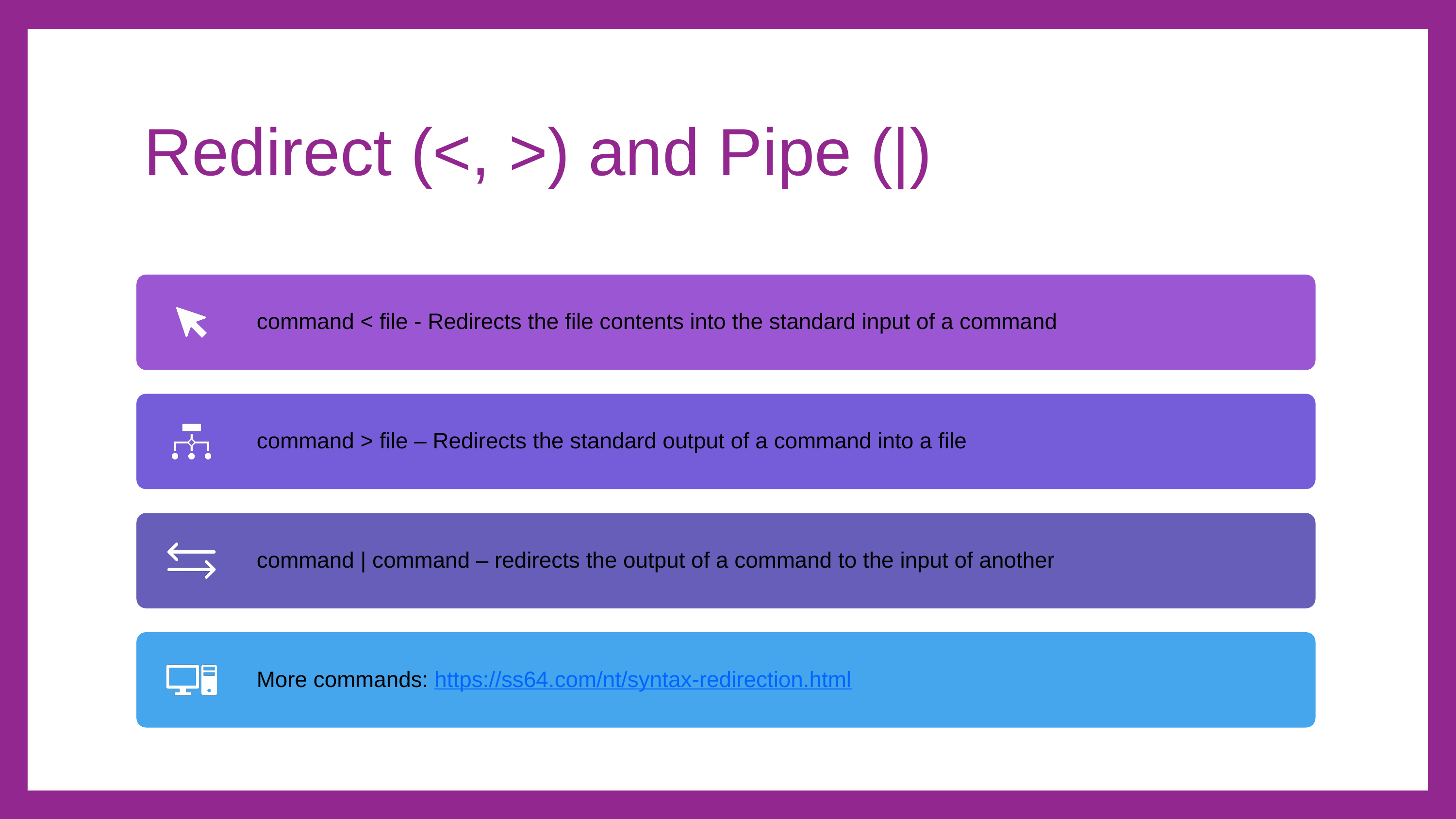

# Redirect (<, >) and Pipe (|)
command < file - Redirects the file contents into the standard input of a command
command > file – Redirects the standard output of a command into a file
command | command – redirects the output of a command to the input of another
More commands: https://ss64.com/nt/syntax-redirection.html